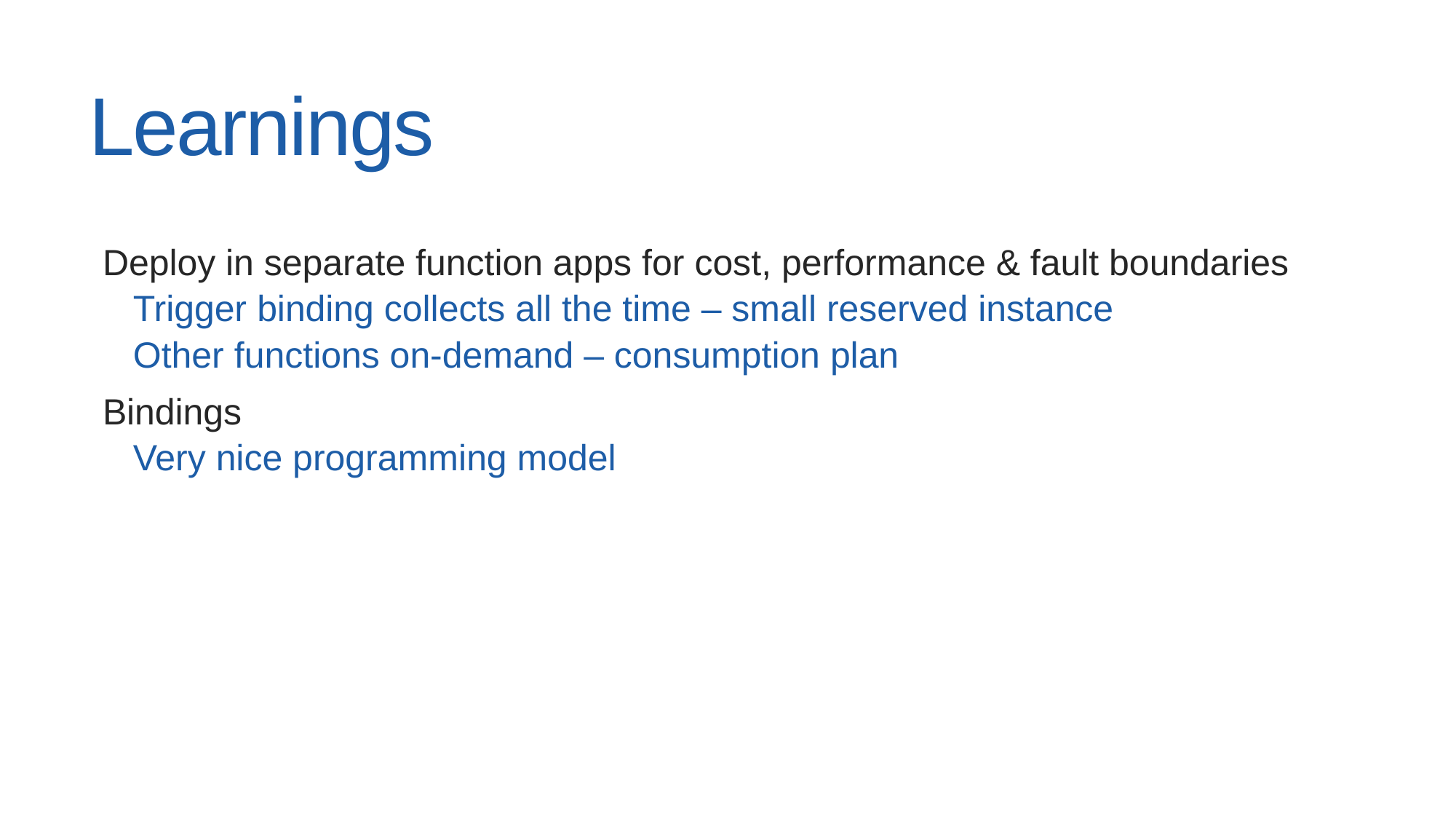

# Learnings
Deploy in separate function apps for cost, performance & fault boundaries
Trigger binding collects all the time – small reserved instance
Other functions on-demand – consumption plan
Bindings
Very nice programming model